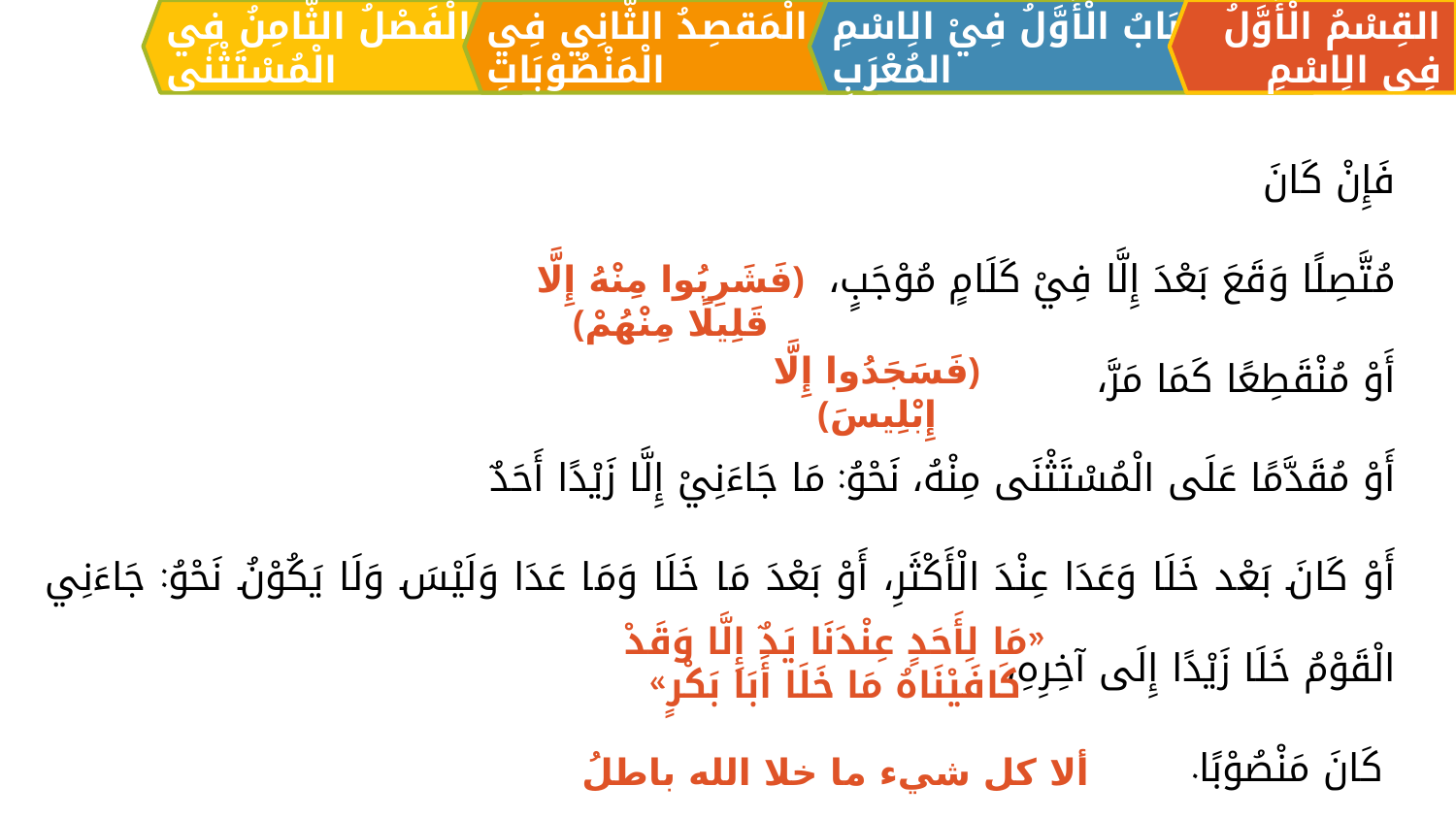

الْمَقصِدُ الثَّانِي فِي الْمَنْصُوْبَاتِ
القِسْمُ الْأَوَّلُ فِي الِاسْمِ
اَلبَابُ الْأَوَّلُ فِيْ الِاسْمِ المُعْرَبِ
الْفَصْلُ الثَّامِنُ فِي الْمُسْتَثْنٰی
فَإِنْ كَانَ
	مُتَّصِلًا وَقَعَ بَعْدَ إِلَّا فِيْ كَلَامٍ مُوْجَبٍ،
	أَوْ مُنْقَطِعًا كَمَا مَرَّ،
	أَوْ مُقَدَّمًا عَلَى الْمُسْتَثْنَی مِنْهُ، نَحْوُ: مَا جَاءَنِيْ إِلَّا زَيْدًا أَحَدٌ
	أَوْ كَانَ بَعْد خَلَا وَعَدَا عِنْدَ الْأَكْثَرِ، أَوْ بَعْدَ مَا خَلَا وَمَا عَدَا وَلَيْسَ وَلَا يَكُوْنُ نَحْوُ: جَاءَنِي الْقَوْمُ خَلَا زَيْدًا 	إِلَى آخِرِهِ،
 كَانَ مَنْصُوْبًا.
﴿فَشَرِبُوا مِنْهُ إِلَّا قَلِيلًا مِنْهُمْ﴾
﴿فَسَجَدُوا إِلَّا إِبْلِيسَ﴾
«مَا لِأَحَدٍ عِنْدَنَا يَدٌ إِلَّا وَقَدْ كَافَيْنَاهُ مَا خَلَا أَبَا بَكْرٍ»
ألا كل شيء ما خلا الله باطلُ